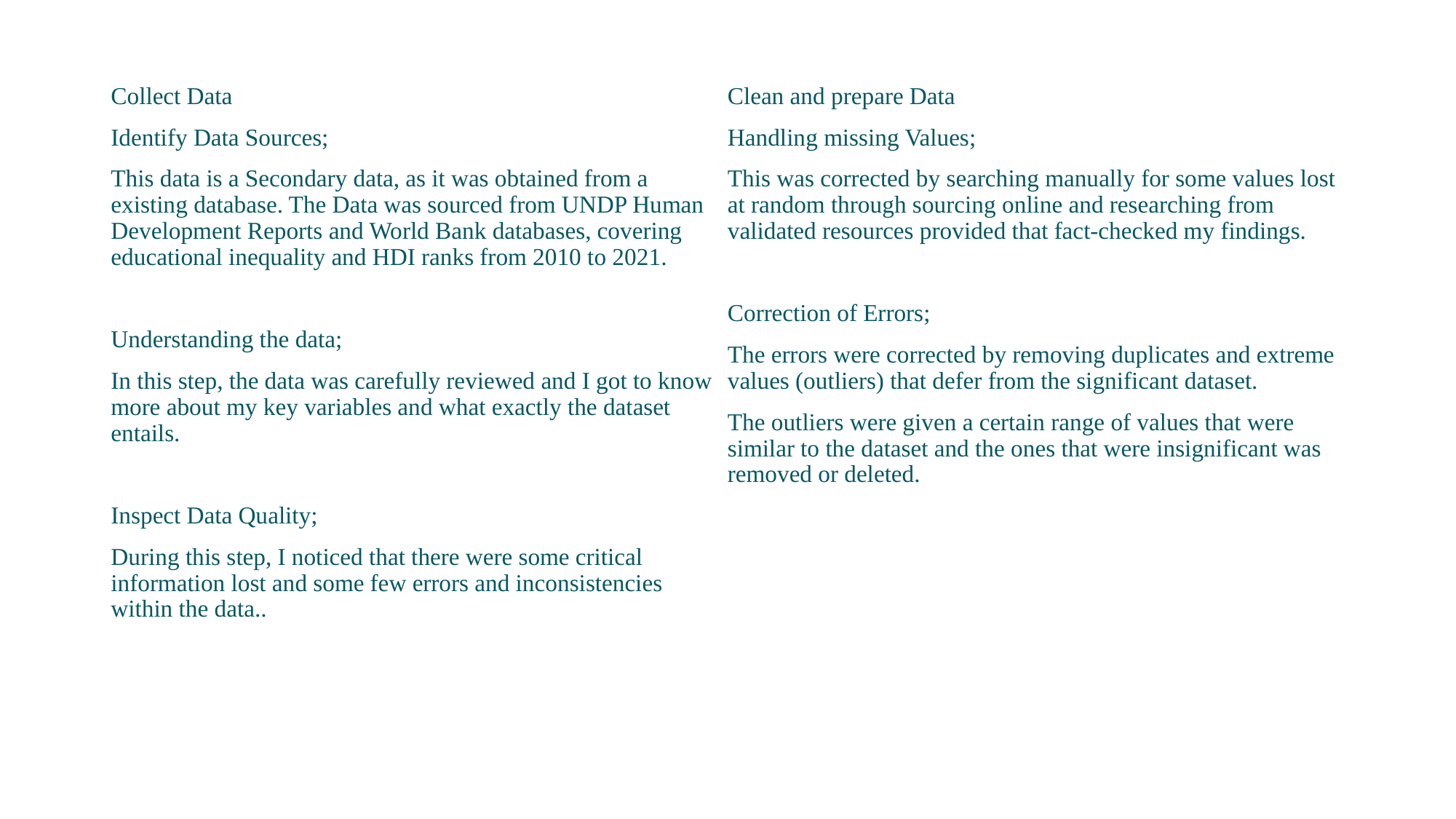

Collect Data
Identify Data Sources;
This data is a Secondary data, as it was obtained from a existing database. The Data was sourced from UNDP Human Development Reports and World Bank databases, covering educational inequality and HDI ranks from 2010 to 2021.

Understanding the data;
In this step, the data was carefully reviewed and I got to know more about my key variables and what exactly the dataset entails.

Inspect Data Quality;
During this step, I noticed that there were some critical information lost and some few errors and inconsistencies within the data..

Clean and prepare Data
Handling missing Values;
This was corrected by searching manually for some values lost at random through sourcing online and researching from validated resources provided that fact-checked my findings.

Correction of Errors;
The errors were corrected by removing duplicates and extreme values (outliers) that defer from the significant dataset.
The outliers were given a certain range of values that were similar to the dataset and the ones that were insignificant was removed or deleted.